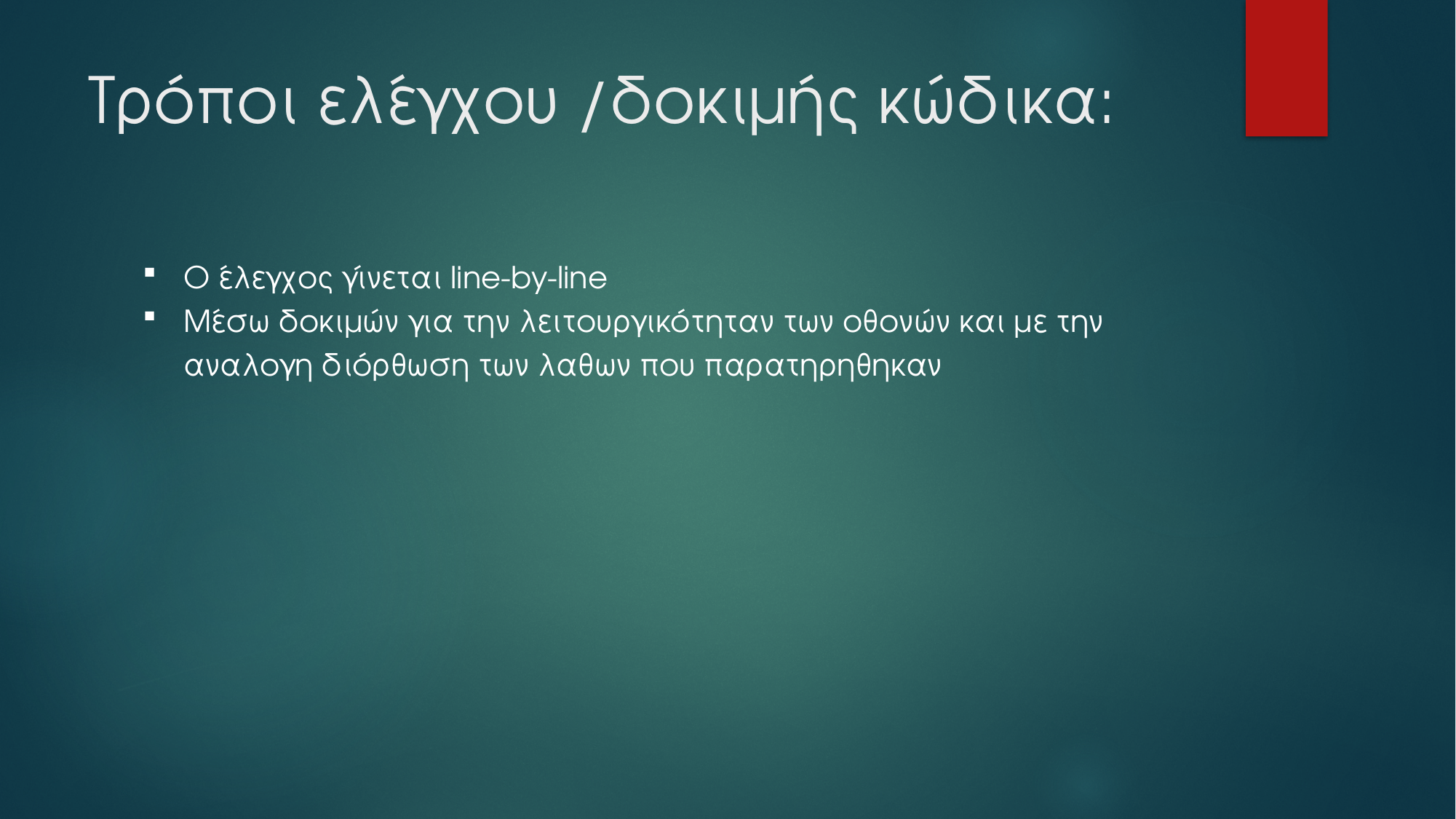

# Τρόποι ελέγχου /δοκιμής κώδικα:
Ο έλεγχος γίνεται line-by-line
Μέσω δοκιμών για την λειτουργικότηταν των οθονών και με την αναλογη διόρθωση των λαθων που παρατηρηθηκαν